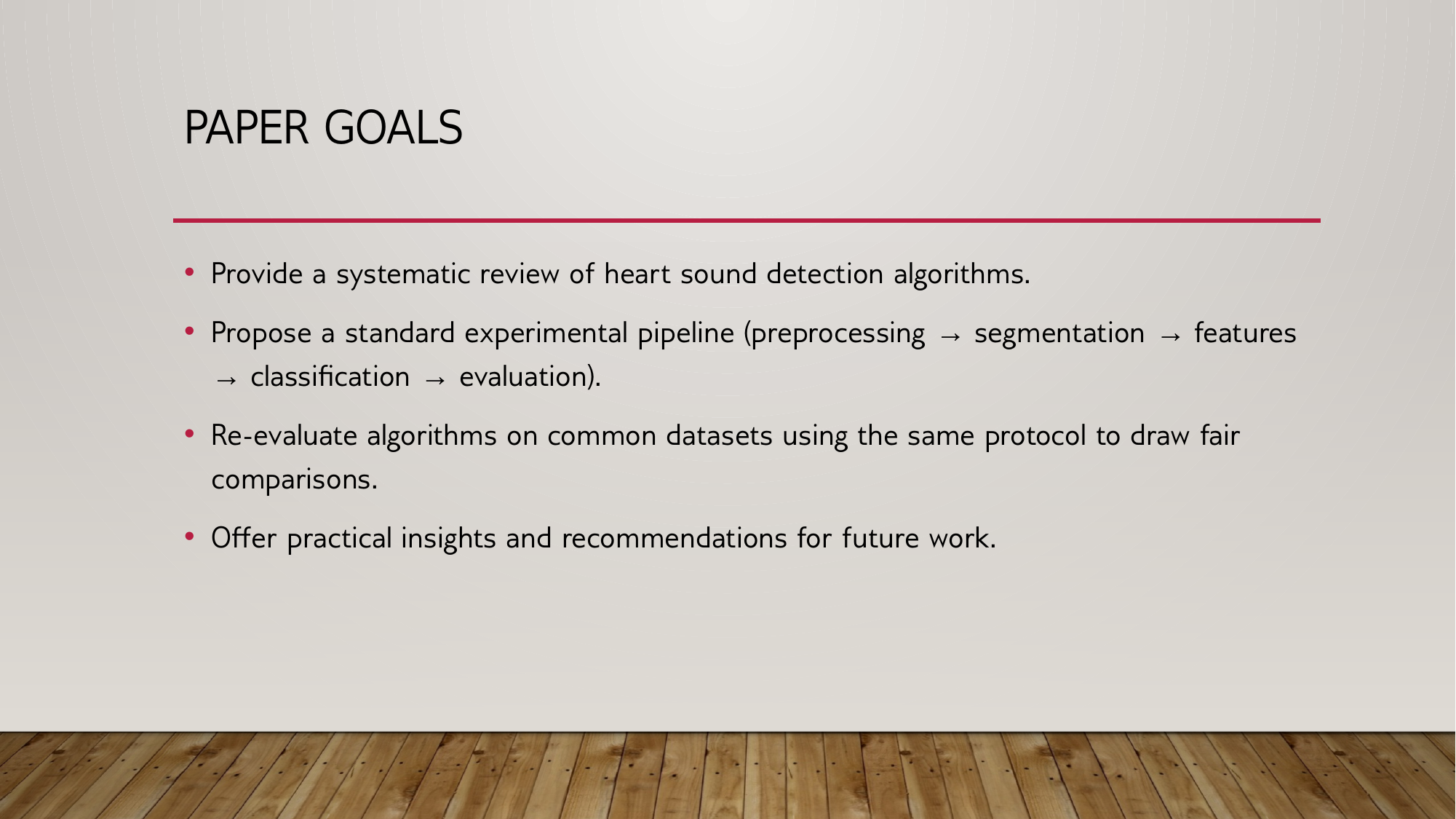

# Paper Goals
Provide a systematic review of heart sound detection algorithms.
Propose a standard experimental pipeline (preprocessing → segmentation → features → classification → evaluation).
Re-evaluate algorithms on common datasets using the same protocol to draw fair comparisons.
Offer practical insights and recommendations for future work.